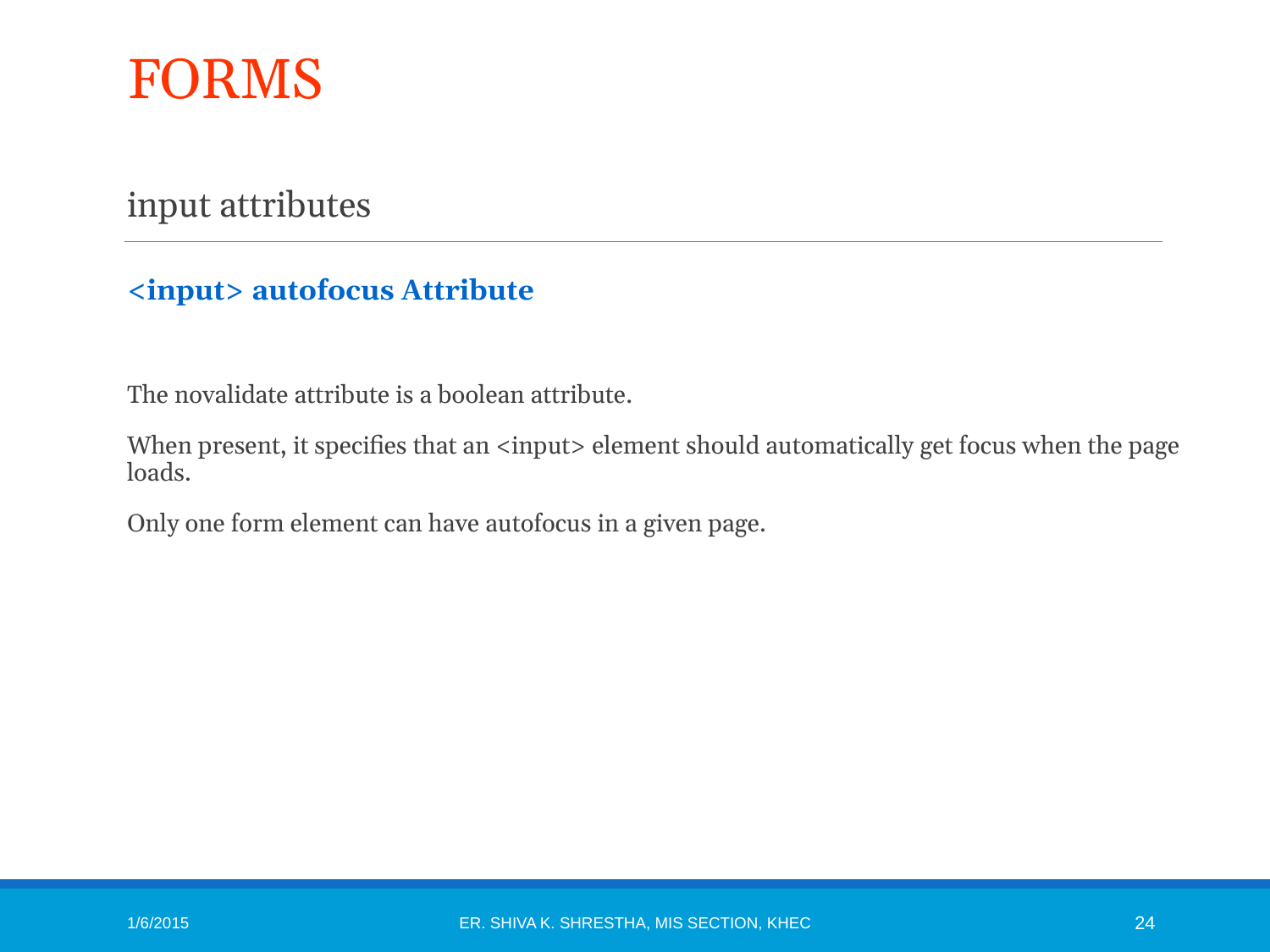

# FORMS
input attributes
<input> autofocus Attribute

The novalidate attribute is a boolean attribute.
When present, it specifies that an <input> element should automatically get focus when the page loads.
Only one form element can have autofocus in a given page.

1/6/2015
Er. Shiva K. Shrestha, MIS Section, KhEC
24